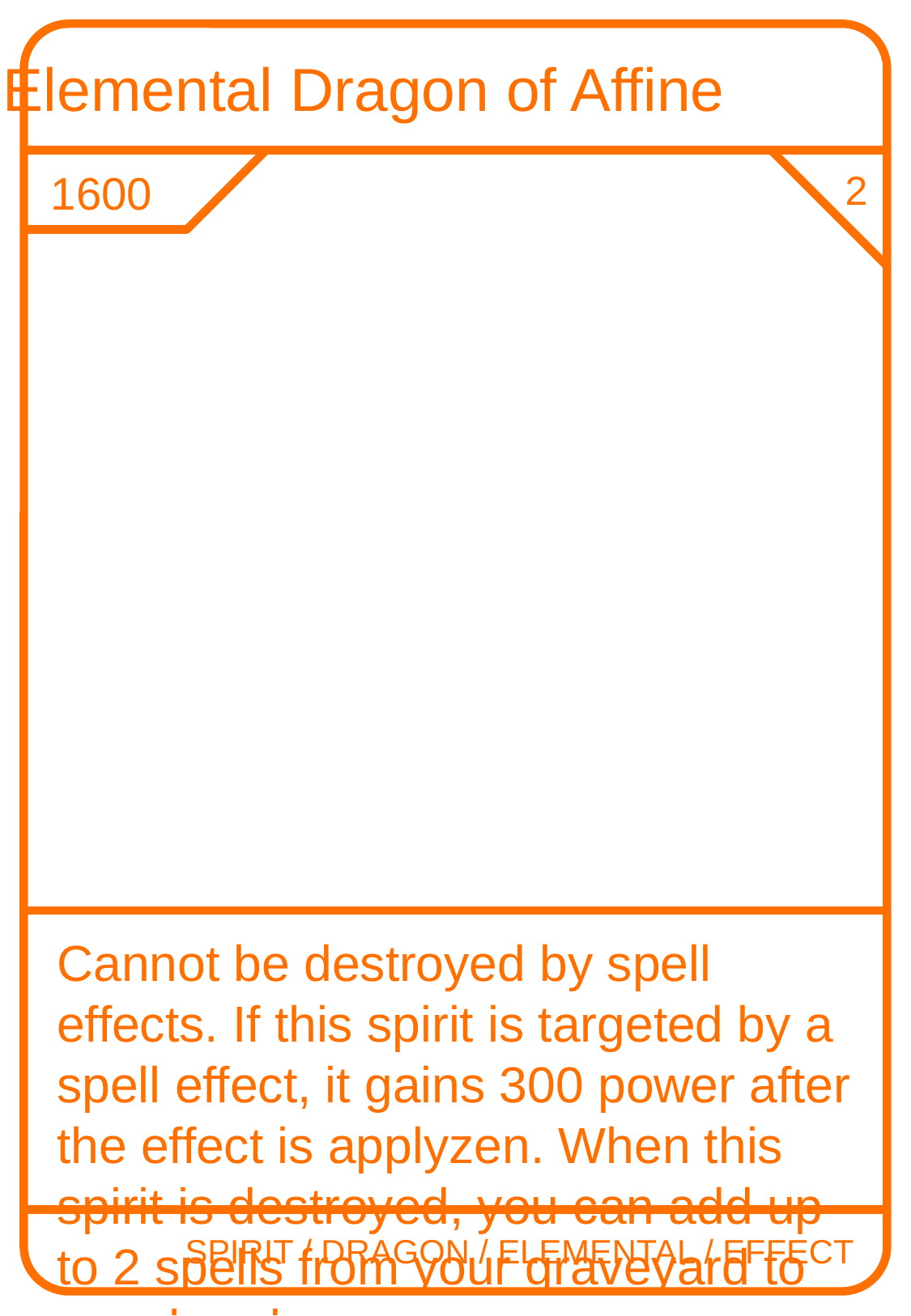

Elemental Dragon of Affine
1600
2
Cannot be destroyed by spell effects. If this spirit is targeted by a spell effect, it gains 300 power after the effect is applyzen. When this spirit is destroyed, you can add up to 2 spells from your graveyard to your hand.
SPIRIT / DRAGON / ELEMENTAL / EFFECT